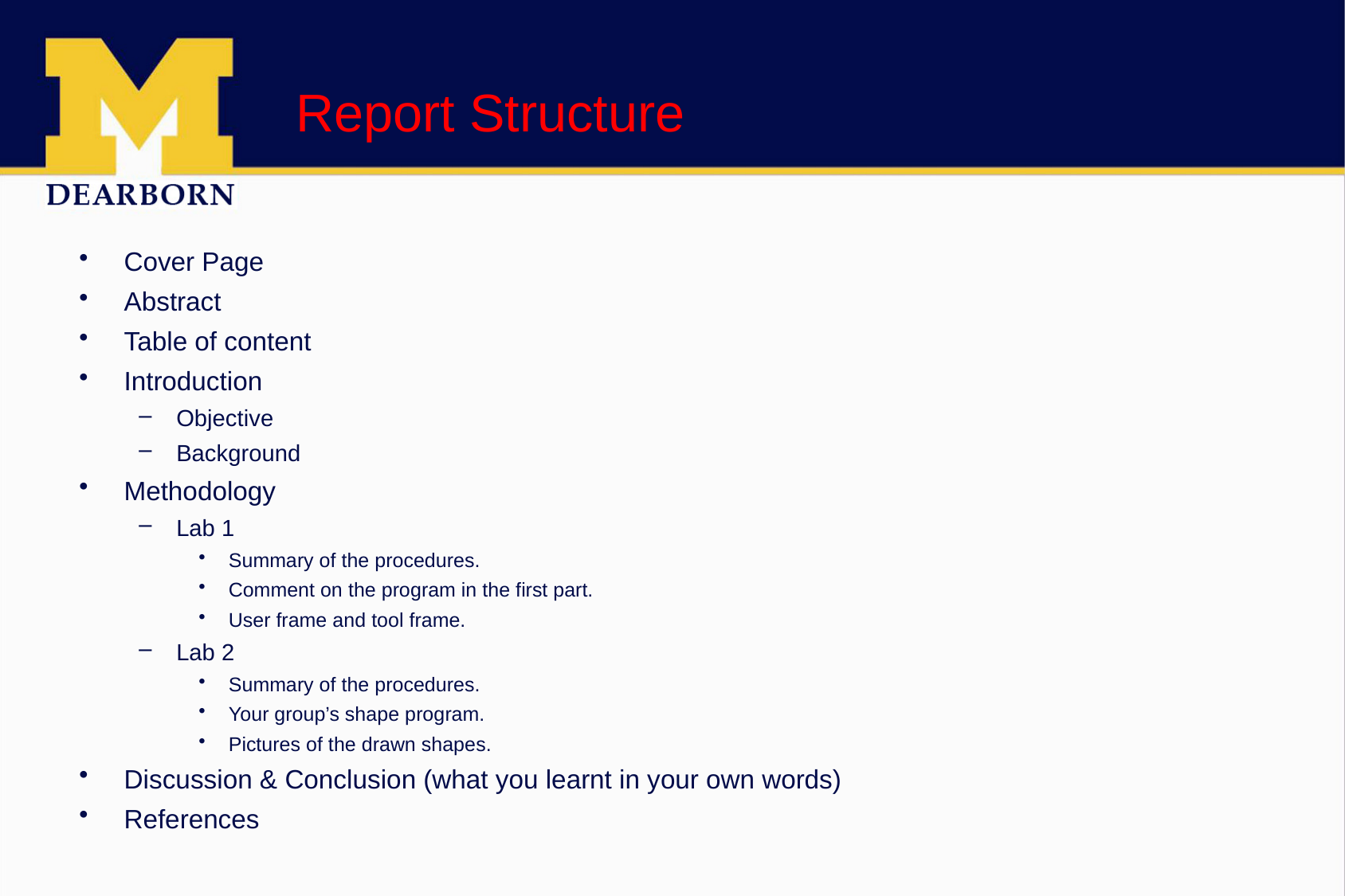

# Report Structure
Cover Page
Abstract
Table of content
Introduction
Objective
Background
Methodology
Lab 1
Summary of the procedures.
Comment on the program in the first part.
User frame and tool frame.
Lab 2
Summary of the procedures.
Your group’s shape program.
Pictures of the drawn shapes.
Discussion & Conclusion (what you learnt in your own words)
References